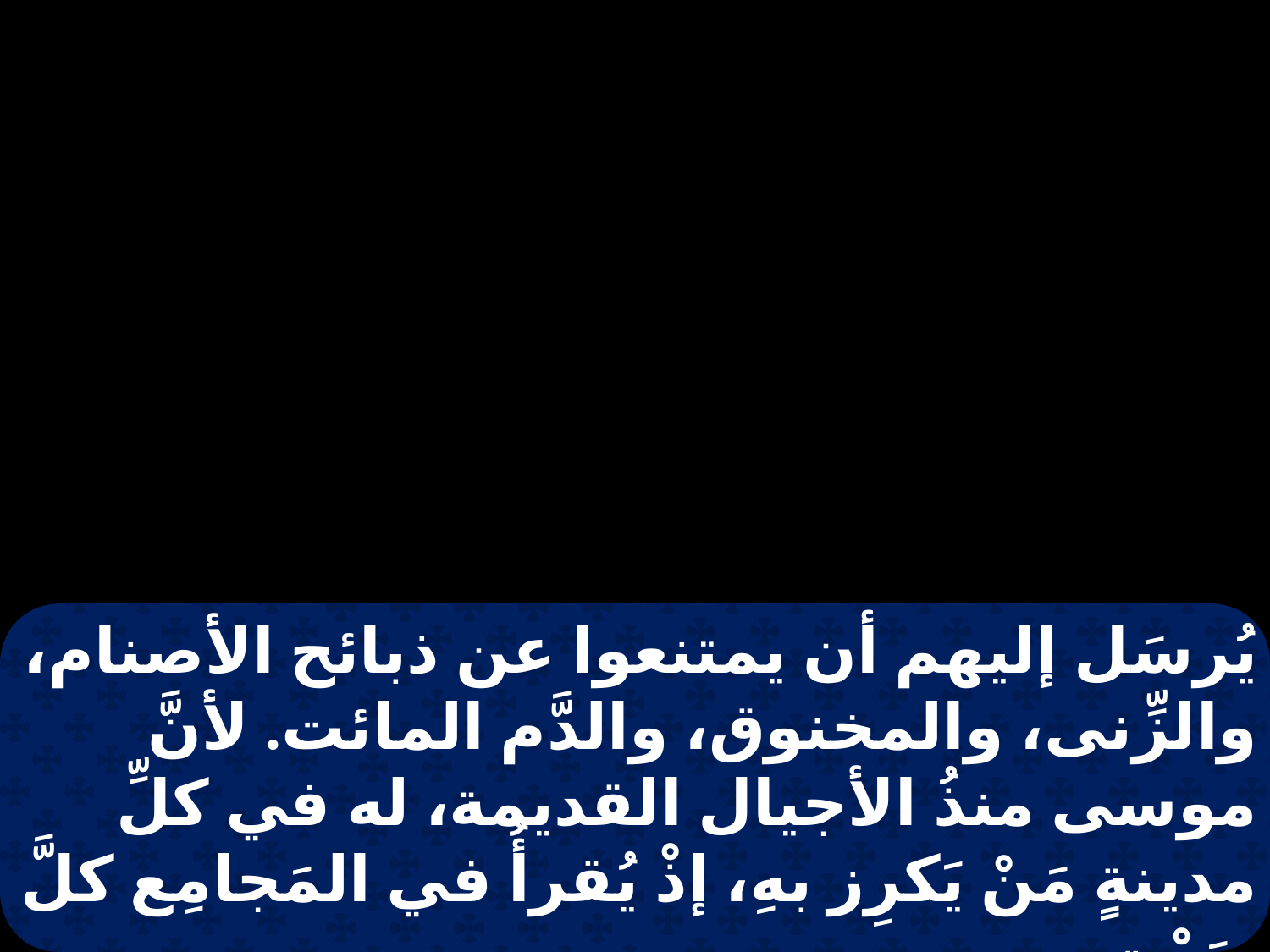

يُرسَل إليهم أن يمتنعوا عن ذبائح الأصنام، والزِّنى، والمخنوق، والدَّم المائت. لأنَّ موسى منذُ الأجيال القديمة، له في كلِّ مدينةٍ مَنْ يَكرِز بهِ، إذْ يُقرأُ في المَجامِع كلَّ سَبْتٍ.